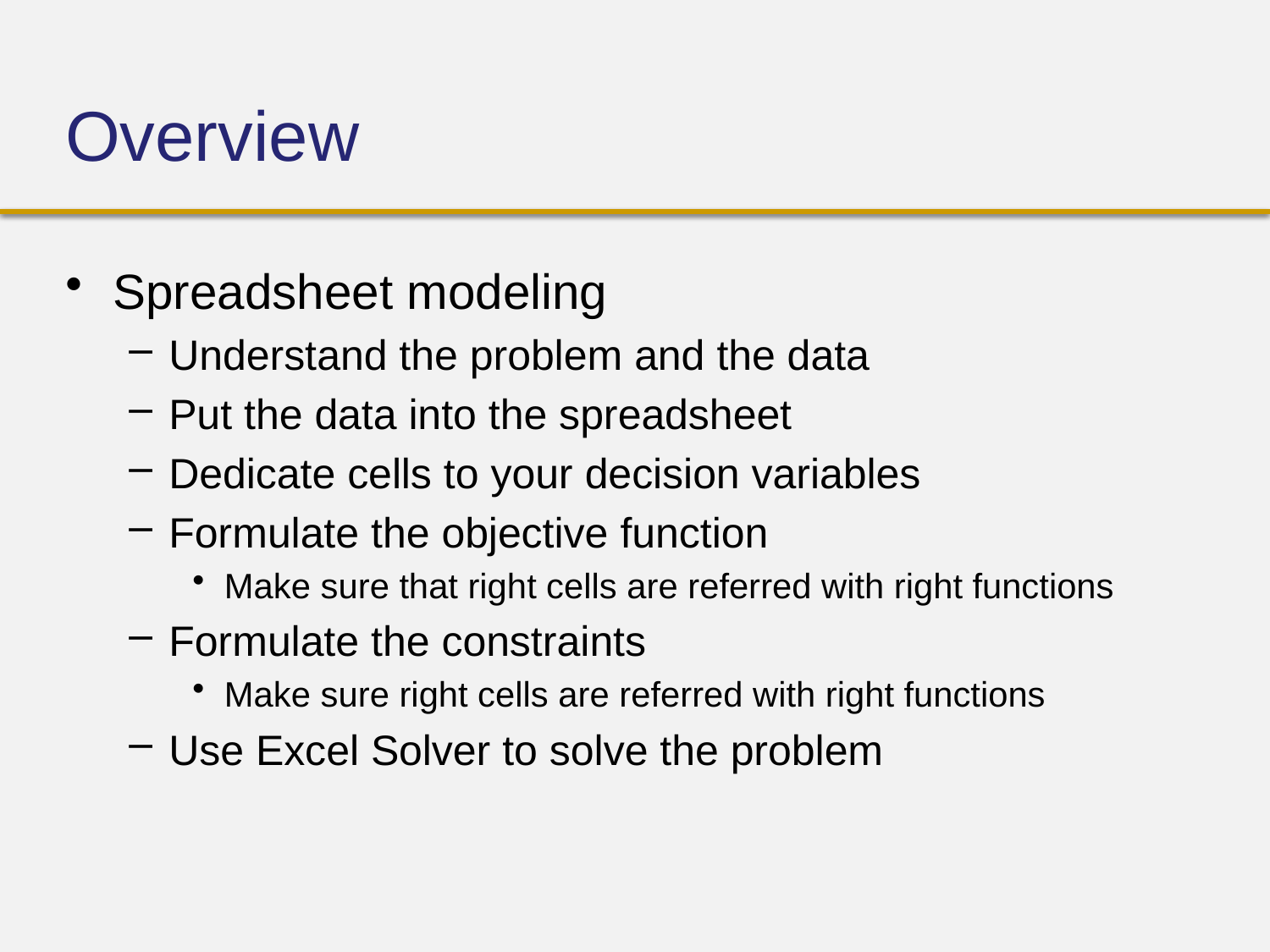

# Overview
Spreadsheet modeling
Understand the problem and the data
Put the data into the spreadsheet
Dedicate cells to your decision variables
Formulate the objective function
Make sure that right cells are referred with right functions
Formulate the constraints
Make sure right cells are referred with right functions
Use Excel Solver to solve the problem